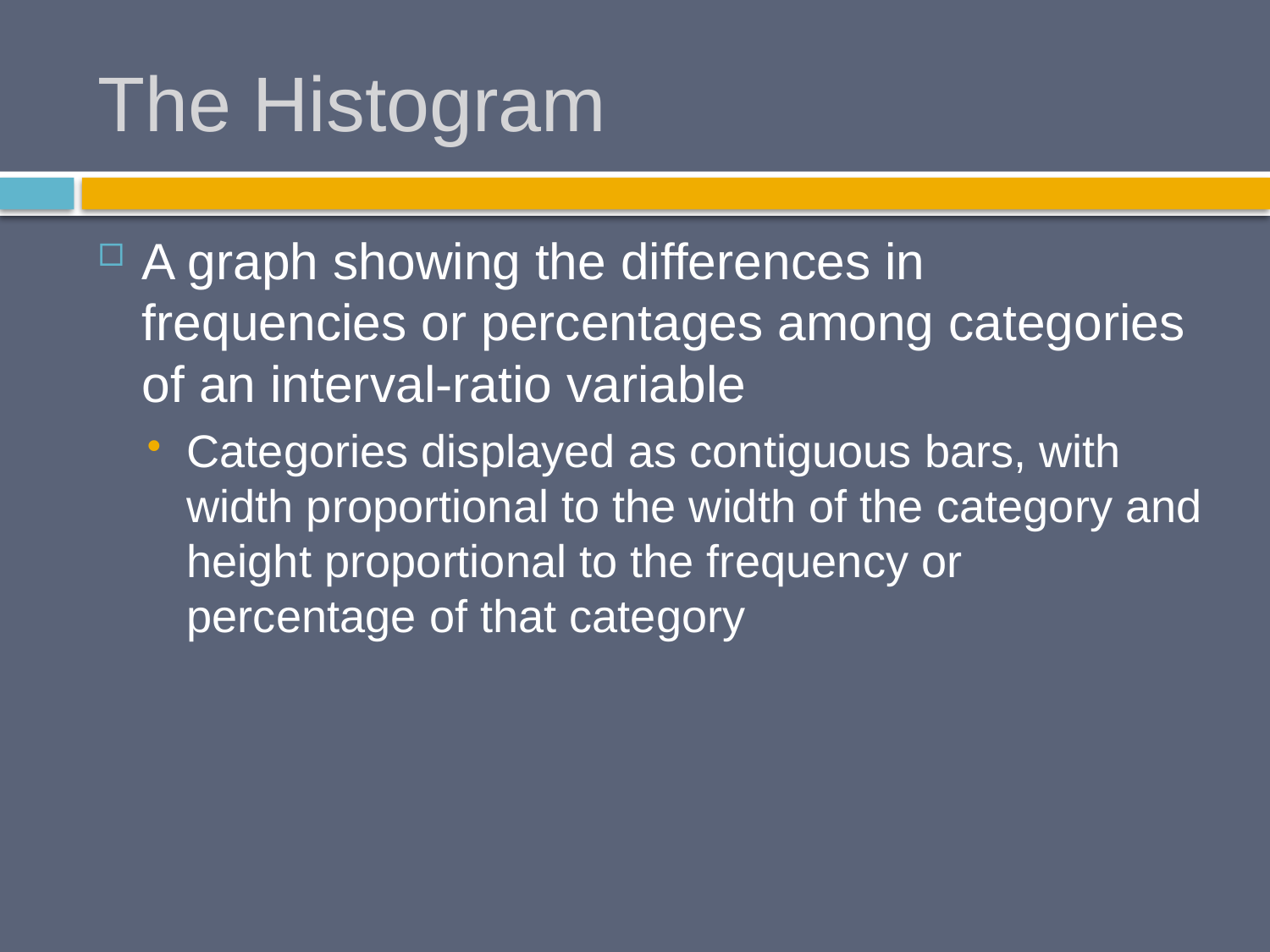

# The Histogram
A graph showing the differences in frequencies or percentages among categories of an interval-ratio variable
Categories displayed as contiguous bars, with width proportional to the width of the category and height proportional to the frequency or percentage of that category